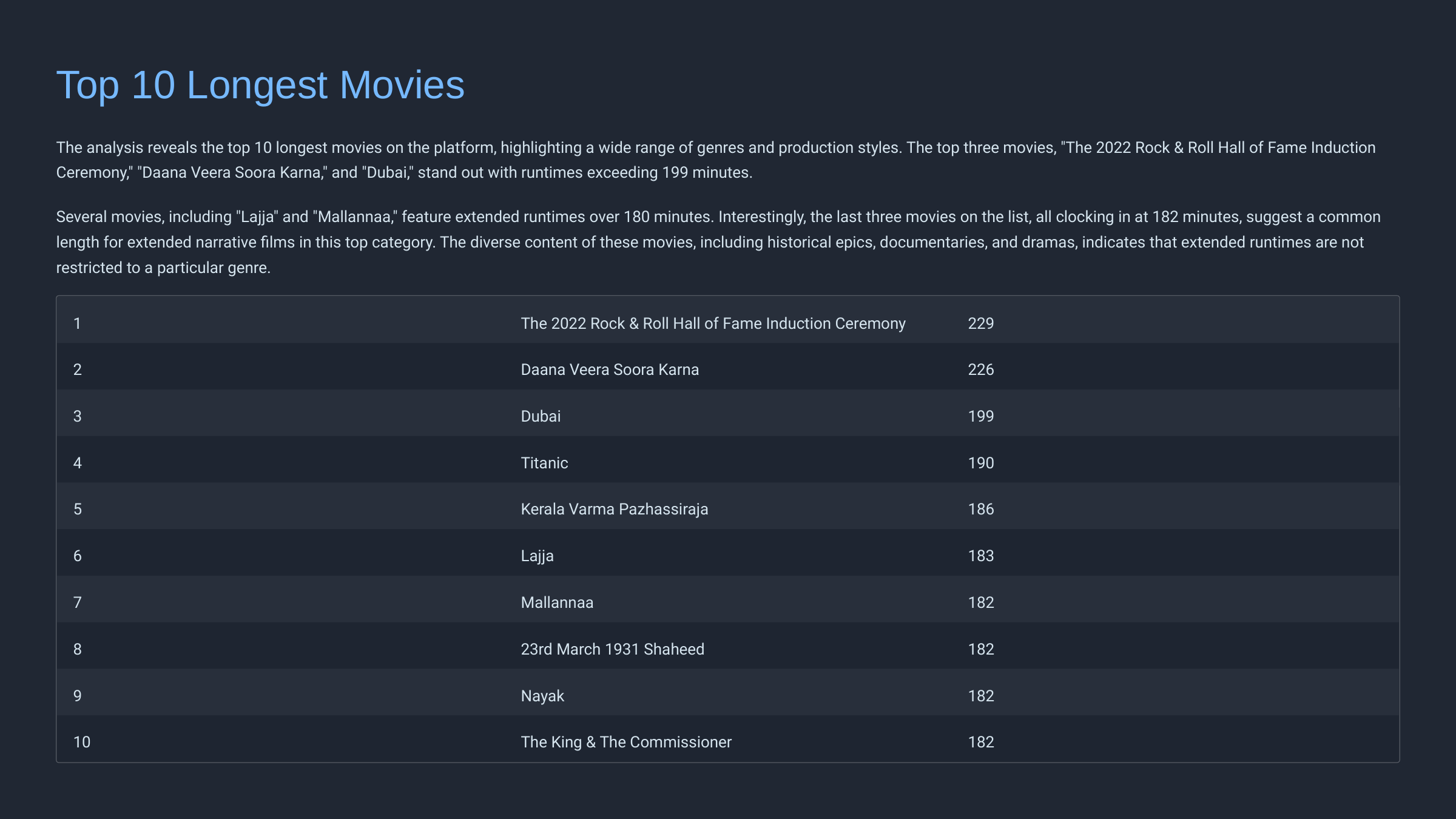

Top 10 Longest Movies
The analysis reveals the top 10 longest movies on the platform, highlighting a wide range of genres and production styles. The top three movies, "The 2022 Rock & Roll Hall of Fame Induction Ceremony," "Daana Veera Soora Karna," and "Dubai," stand out with runtimes exceeding 199 minutes.
Several movies, including "Lajja" and "Mallannaa," feature extended runtimes over 180 minutes. Interestingly, the last three movies on the list, all clocking in at 182 minutes, suggest a common length for extended narrative films in this top category. The diverse content of these movies, including historical epics, documentaries, and dramas, indicates that extended runtimes are not restricted to a particular genre.

1
The 2022 Rock & Roll Hall of Fame Induction Ceremony
229

2
Daana Veera Soora Karna
226

3
Dubai
199

4
Titanic
190

5
Kerala Varma Pazhassiraja
186

6
Lajja
183

7
Mallannaa
182

8
23rd March 1931 Shaheed
182

9
Nayak
182

10
The King & The Commissioner
182